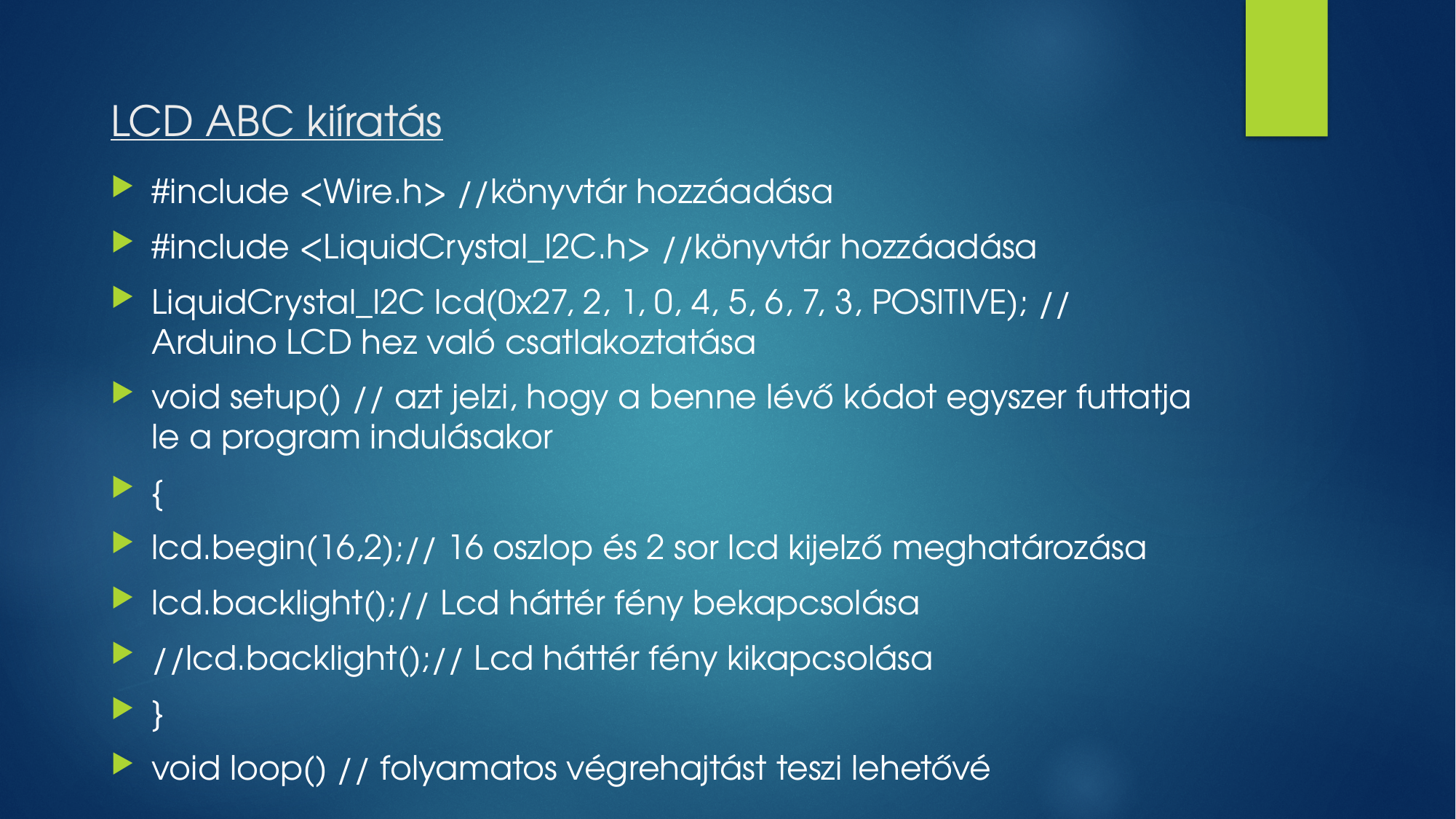

# LCD ABC kiíratás
#include <Wire.h> //könyvtár hozzáadása
#include <LiquidCrystal_I2C.h> //könyvtár hozzáadása
LiquidCrystal_I2C lcd(0x27, 2, 1, 0, 4, 5, 6, 7, 3, POSITIVE); // Arduino LCD hez való csatlakoztatása
void setup() // azt jelzi, hogy a benne lévő kódot egyszer futtatja le a program indulásakor
{
lcd.begin(16,2);// 16 oszlop és 2 sor lcd kijelző meghatározása
lcd.backlight();// Lcd háttér fény bekapcsolása
//lcd.backlight();// Lcd háttér fény kikapcsolása
}
void loop() // folyamatos végrehajtást teszi lehetővé